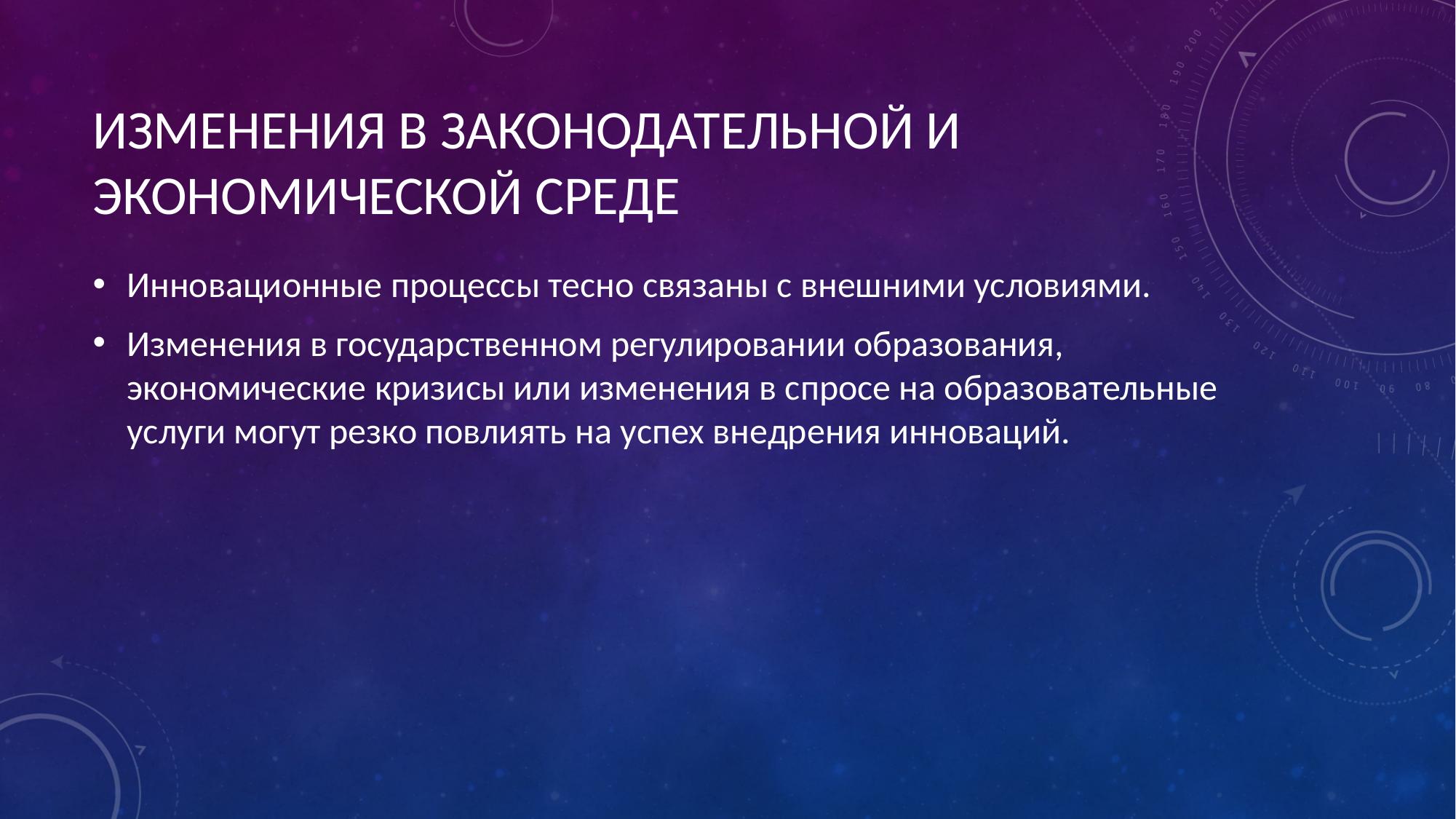

# Изменения в законодательной и экономической среде
Инновационные процессы тесно связаны с внешними условиями.
Изменения в государственном регулировании образования, экономические кризисы или изменения в спросе на образовательные услуги могут резко повлиять на успех внедрения инноваций.